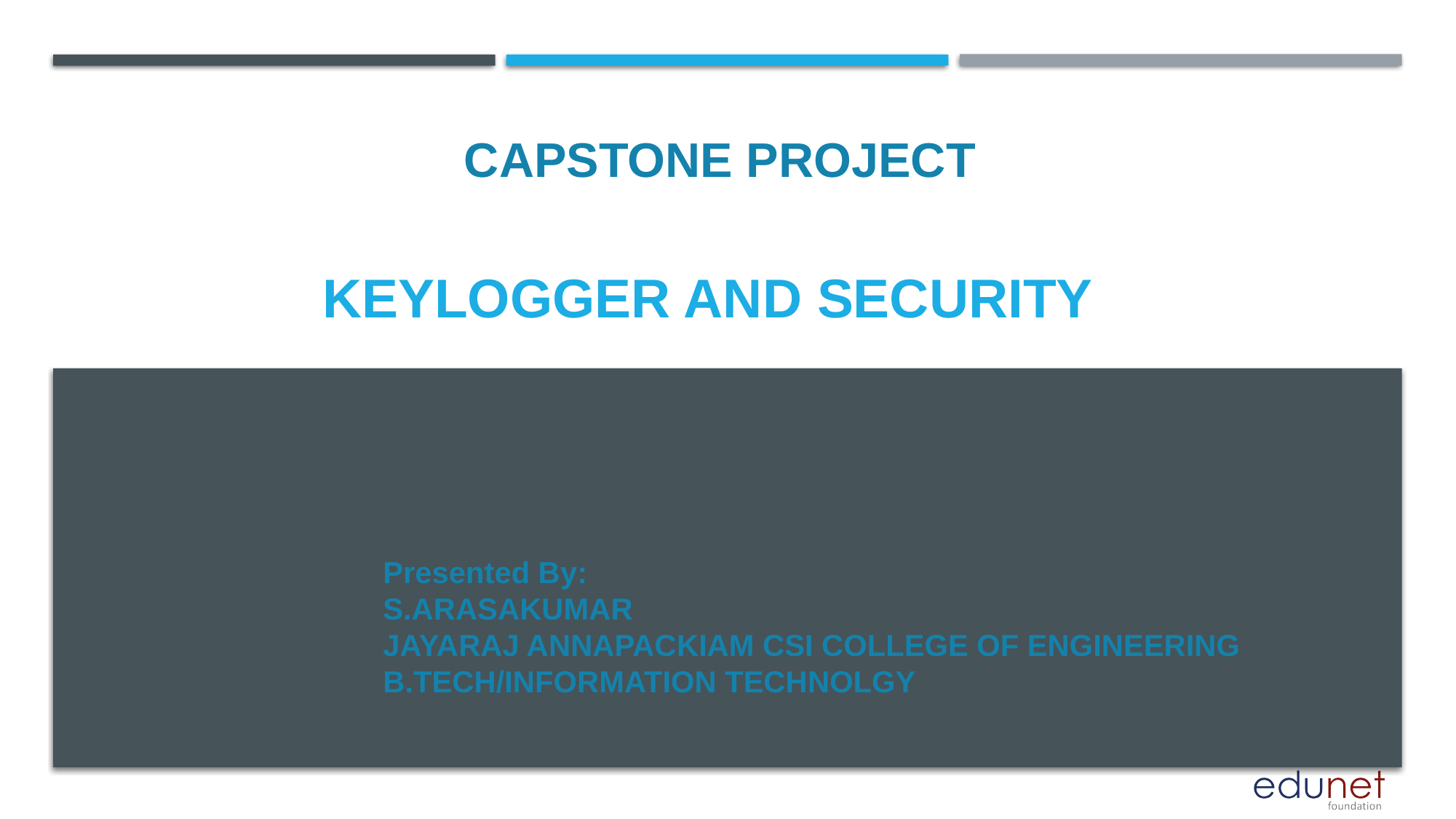

CAPSTONE PROJECT
# KEYLOGGER AND SECURITY
Presented By:
S.ARASAKUMAR
JAYARAJ ANNAPACKIAM CSI COLLEGE OF ENGINEERING
B.TECH/INFORMATION TECHNOLGY